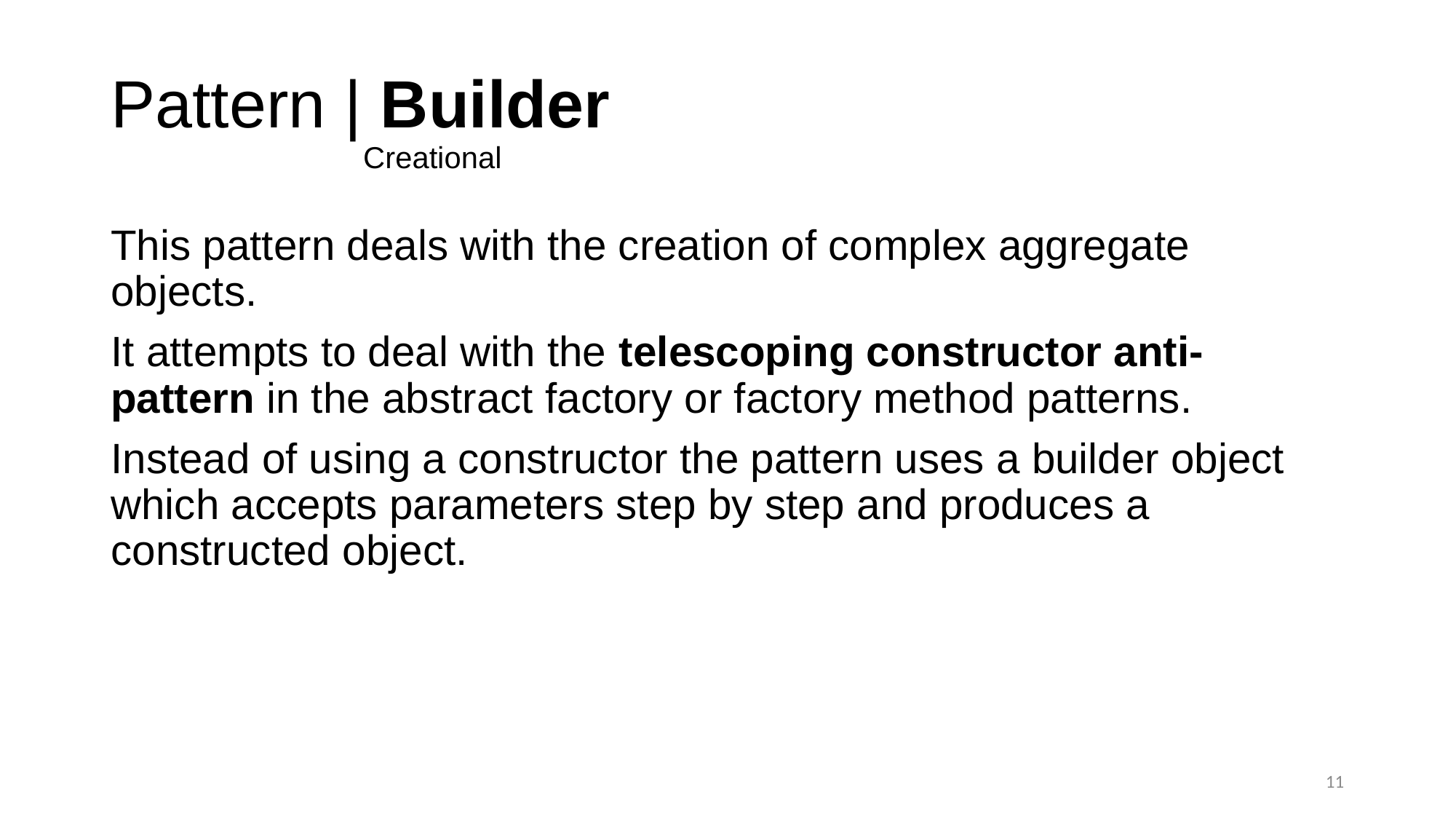

# Pattern | Builder Creational
This pattern deals with the creation of complex aggregate objects.
It attempts to deal with the telescoping constructor anti-pattern in the abstract factory or factory method patterns.
Instead of using a constructor the pattern uses a builder object which accepts parameters step by step and produces a constructed object.
11